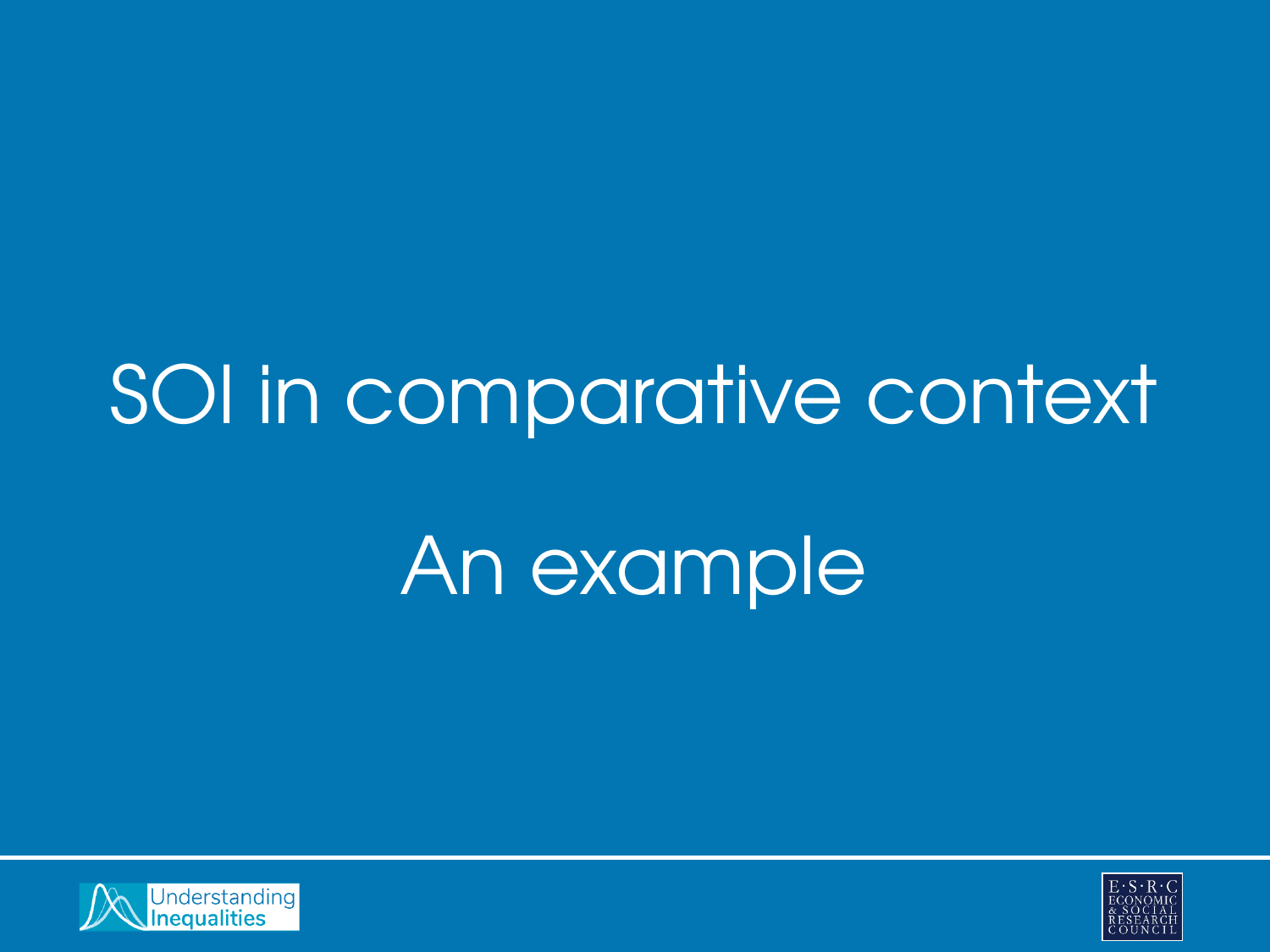

# SOI in comparative context An example